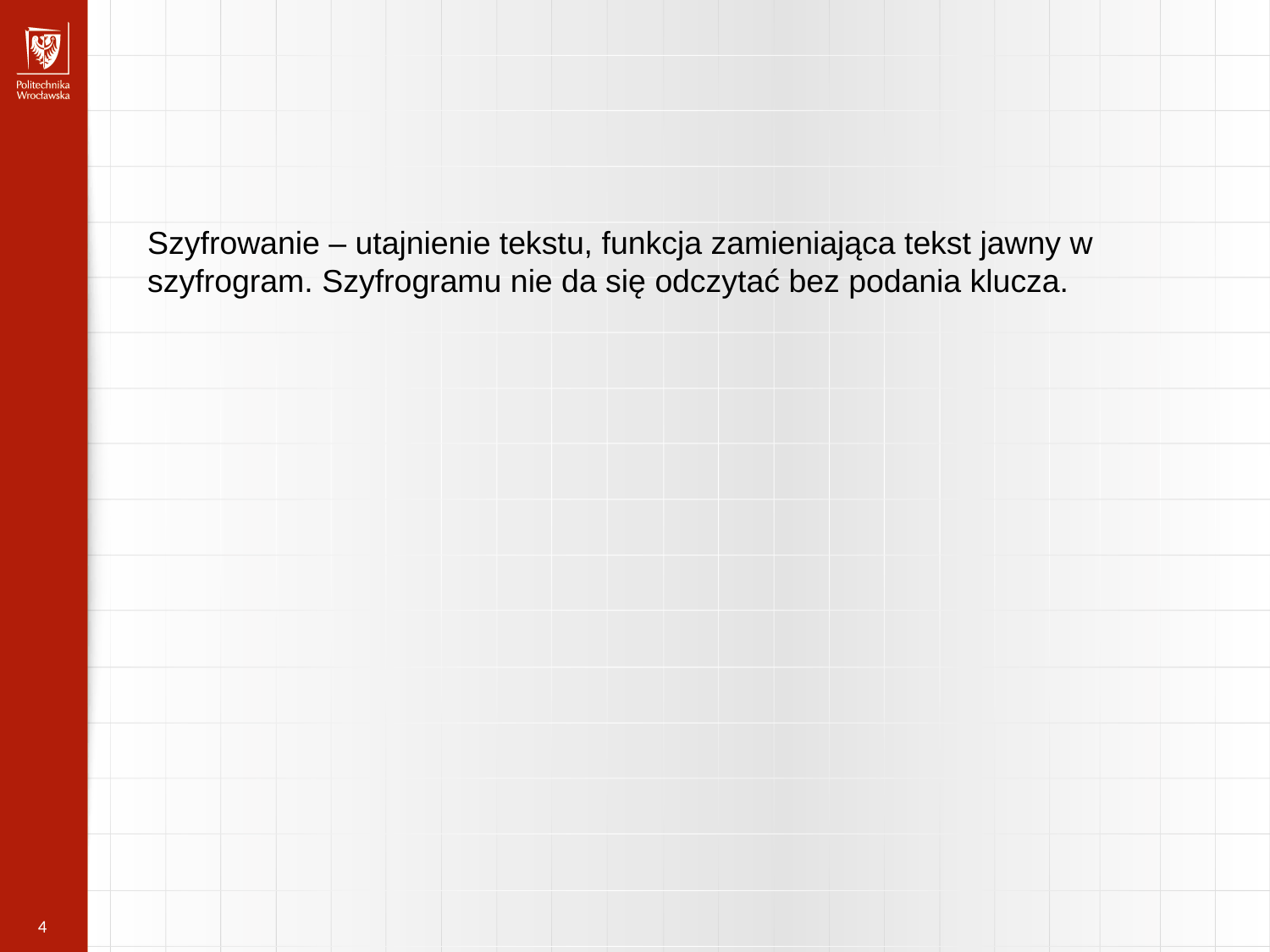

Szyfrowanie – utajnienie tekstu, funkcja zamieniająca tekst jawny w szyfrogram. Szyfrogramu nie da się odczytać bez podania klucza.